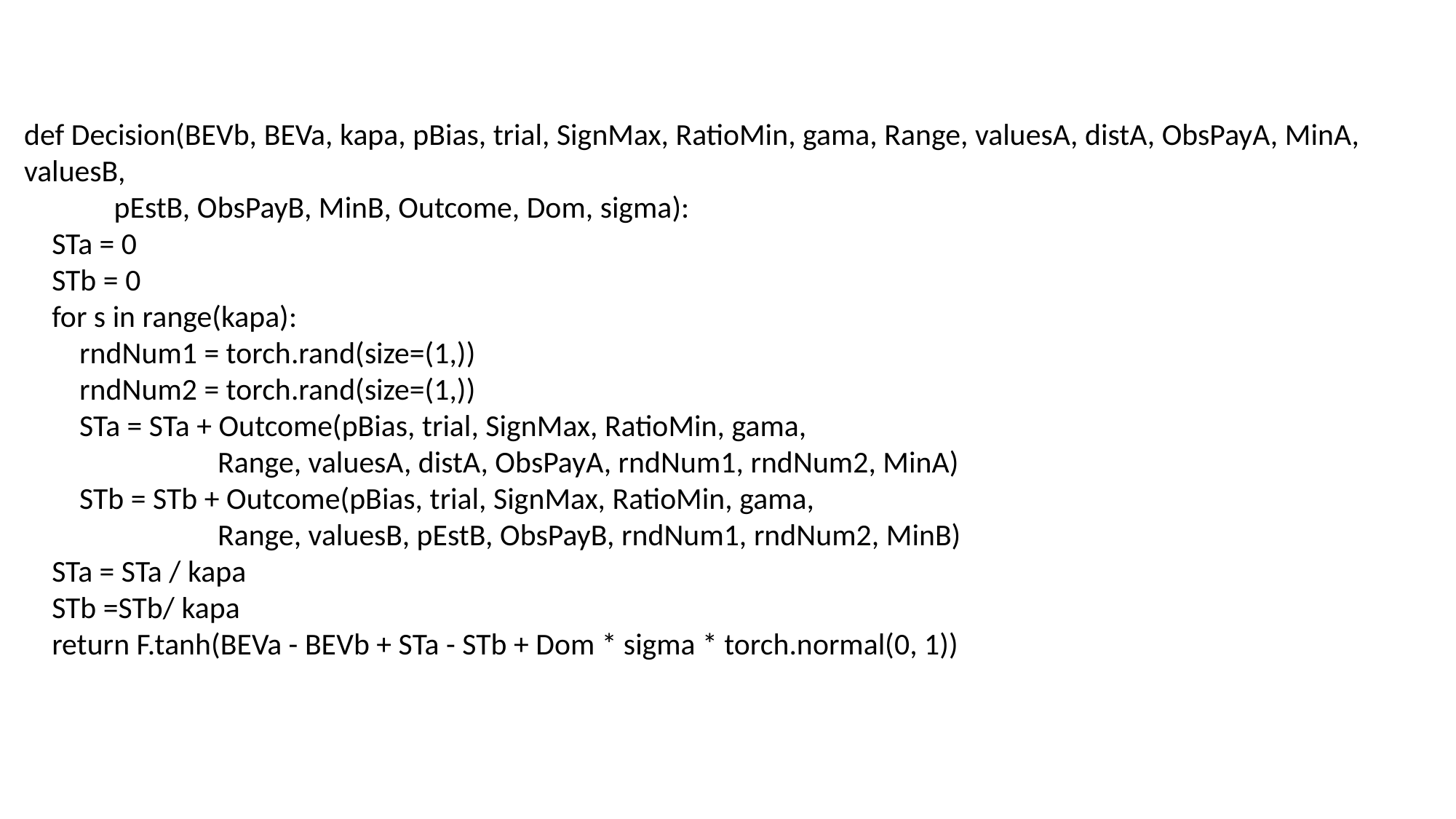

def Decision(BEVb, BEVa, kapa, pBias, trial, SignMax, RatioMin, gama, Range, valuesA, distA, ObsPayA, MinA, valuesB,
             pEstB, ObsPayB, MinB, Outcome, Dom, sigma):
    STa = 0
    STb = 0
    for s in range(kapa):
        rndNum1 = torch.rand(size=(1,))
        rndNum2 = torch.rand(size=(1,))
        STa = STa + Outcome(pBias, trial, SignMax, RatioMin, gama,
                            Range, valuesA, distA, ObsPayA, rndNum1, rndNum2, MinA)
        STb = STb + Outcome(pBias, trial, SignMax, RatioMin, gama,
                            Range, valuesB, pEstB, ObsPayB, rndNum1, rndNum2, MinB)
    STa = STa / kapa
    STb =STb/ kapa
    return F.tanh(BEVa - BEVb + STa - STb + Dom * sigma * torch.normal(0, 1))